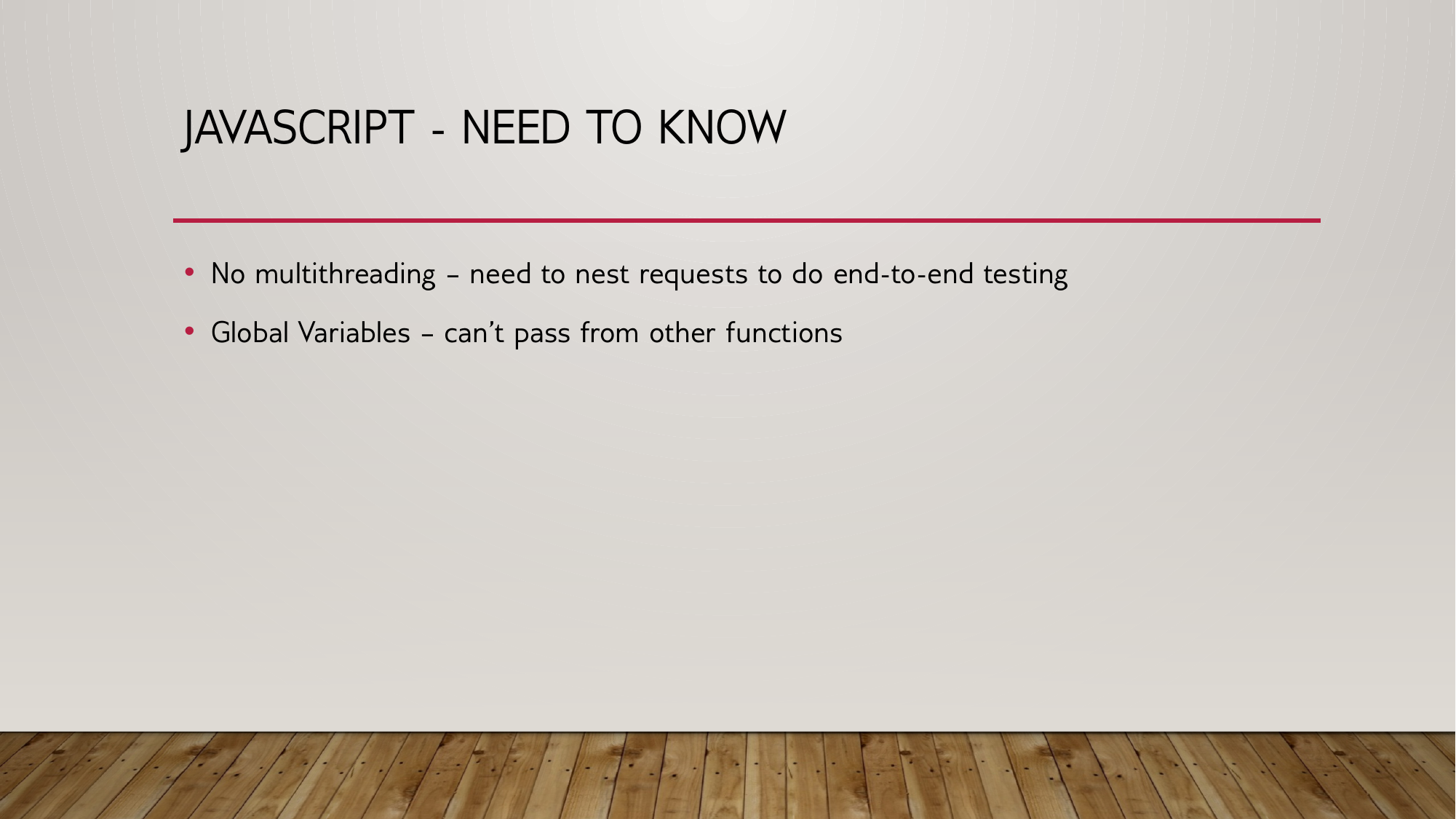

# Javascript - Need to Know
No multithreading – need to nest requests to do end-to-end testing
Global Variables – can’t pass from other functions